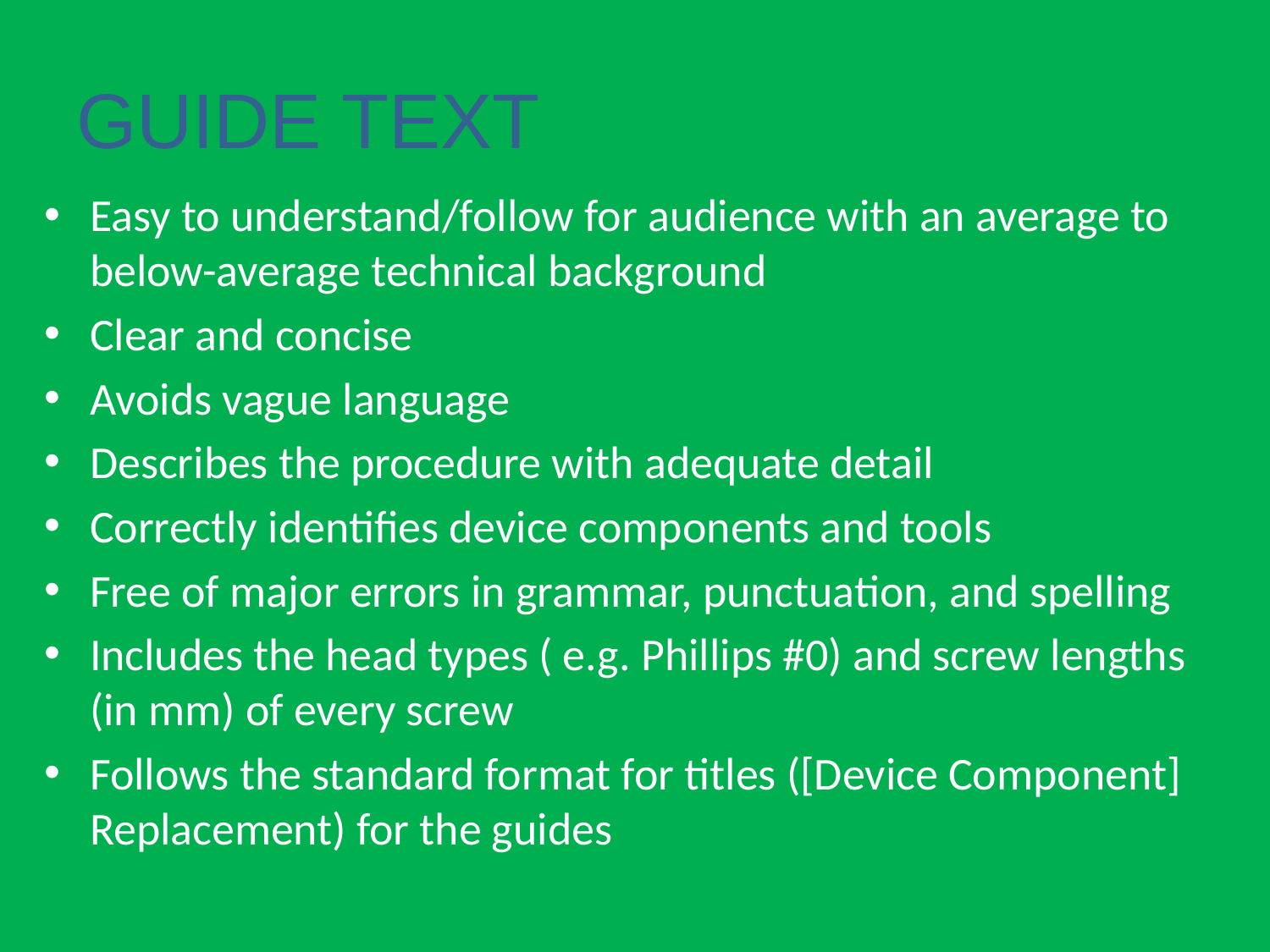

# GUIDE TEXT
Easy to understand/follow for audience with an average to below-average technical background
Clear and concise
Avoids vague language
Describes the procedure with adequate detail
Correctly identifies device components and tools
Free of major errors in grammar, punctuation, and spelling
Includes the head types ( e.g. Phillips #0) and screw lengths (in mm) of every screw
Follows the standard format for titles ([Device Component] Replacement) for the guides